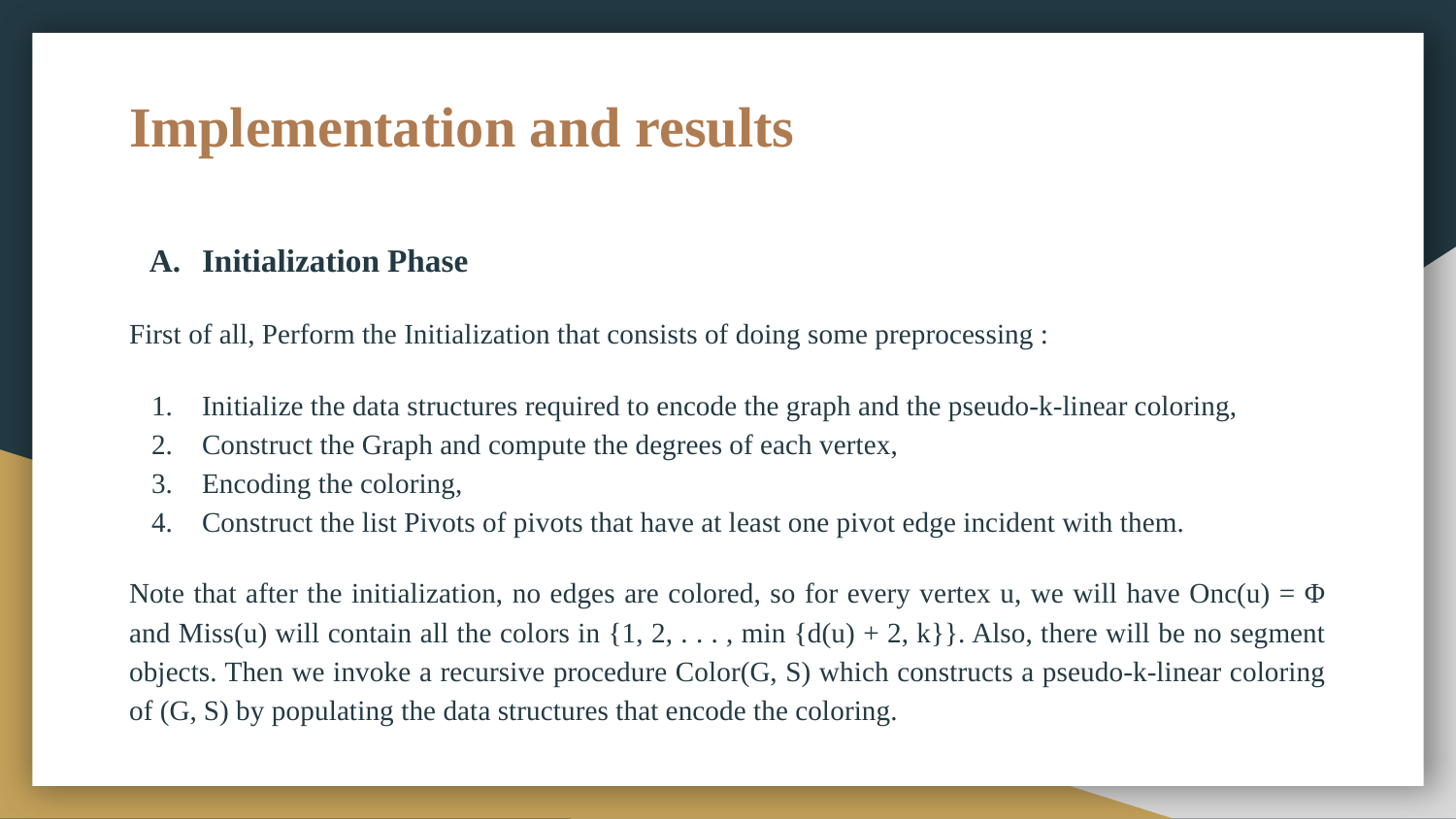

# Implementation and results
Initialization Phase
First of all, Perform the Initialization that consists of doing some preprocessing :
Initialize the data structures required to encode the graph and the pseudo-k-linear coloring,
Construct the Graph and compute the degrees of each vertex,
Encoding the coloring,
Construct the list Pivots of pivots that have at least one pivot edge incident with them.
Note that after the initialization, no edges are colored, so for every vertex u, we will have Onc(u) = Φ and Miss(u) will contain all the colors in {1, 2, . . . , min {d(u) + 2, k}}. Also, there will be no segment objects. Then we invoke a recursive procedure Color(G, S) which constructs a pseudo-k-linear coloring of (G, S) by populating the data structures that encode the coloring.